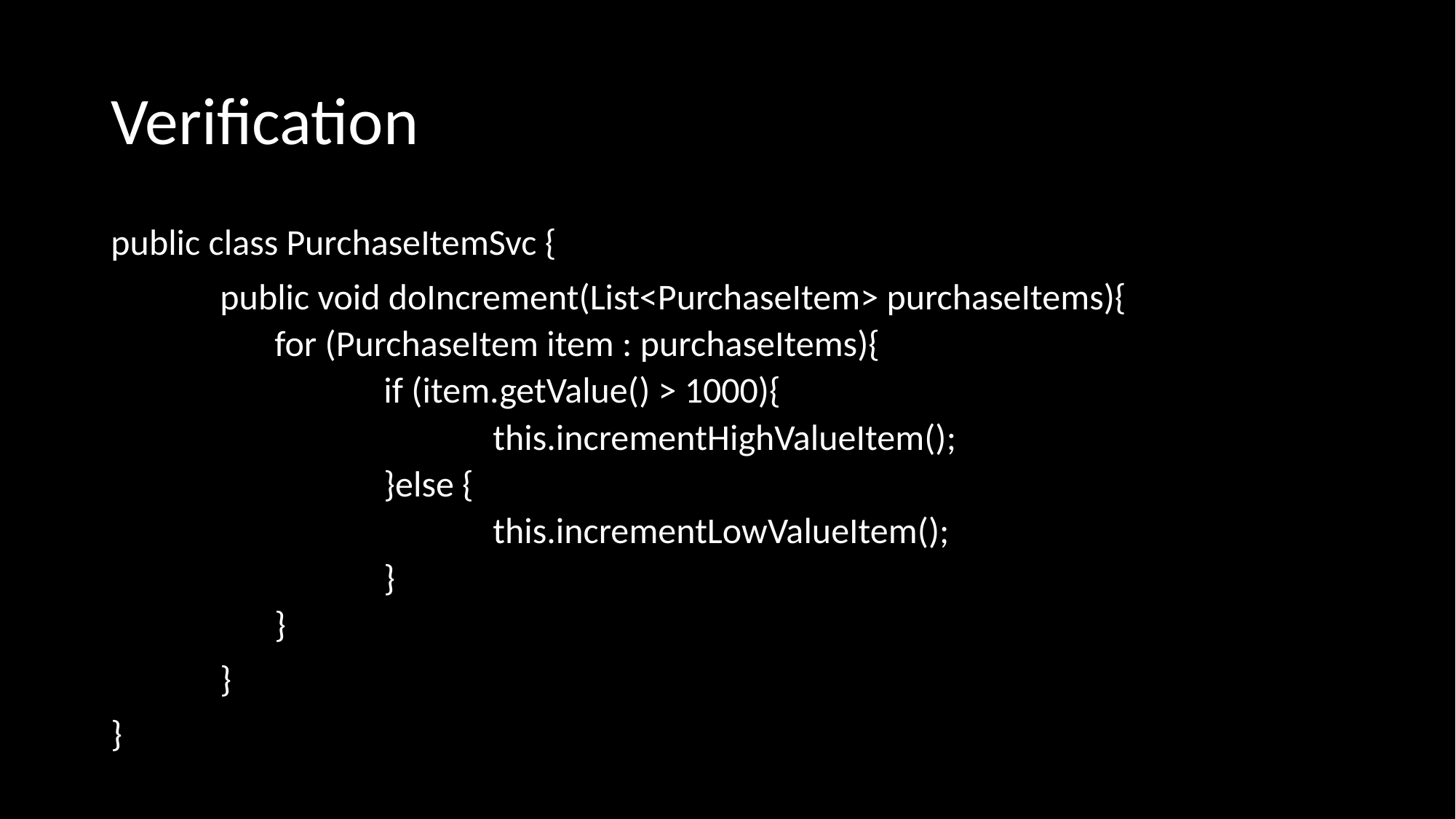

# Verification
public class PurchaseItemSvc {
	public void doIncrement(List<PurchaseItem> purchaseItems){
for (PurchaseItem item : purchaseItems){
	if (item.getValue() > 1000){
		this.incrementHighValueItem();
	}else {
		this.incrementLowValueItem();
	}
}
	}
}